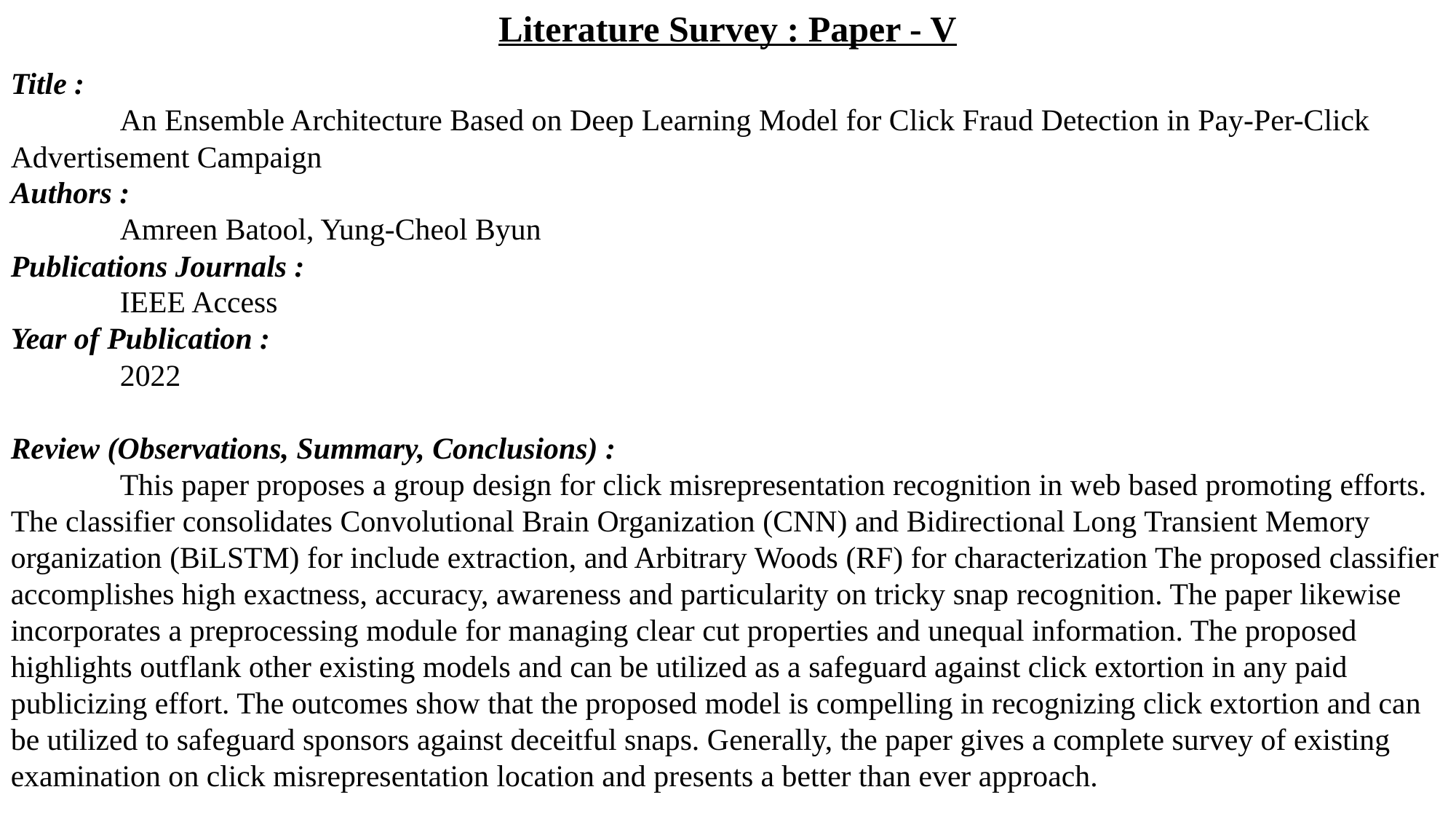

Literature Survey : Paper - V
Title :
	An Ensemble Architecture Based on Deep Learning Model for Click Fraud Detection in Pay-Per-Click Advertisement Campaign
Authors :
	Amreen Batool, Yung-Cheol Byun
Publications Journals :
	IEEE Access
Year of Publication :
	2022

Review (Observations, Summary, Conclusions) :
	This paper proposes a group design for click misrepresentation recognition in web based promoting efforts. The classifier consolidates Convolutional Brain Organization (CNN) and Bidirectional Long Transient Memory organization (BiLSTM) for include extraction, and Arbitrary Woods (RF) for characterization The proposed classifier accomplishes high exactness, accuracy, awareness and particularity on tricky snap recognition. The paper likewise incorporates a preprocessing module for managing clear cut properties and unequal information. The proposed highlights outflank other existing models and can be utilized as a safeguard against click extortion in any paid publicizing effort. The outcomes show that the proposed model is compelling in recognizing click extortion and can be utilized to safeguard sponsors against deceitful snaps. Generally, the paper gives a complete survey of existing examination on click misrepresentation location and presents a better than ever approach.